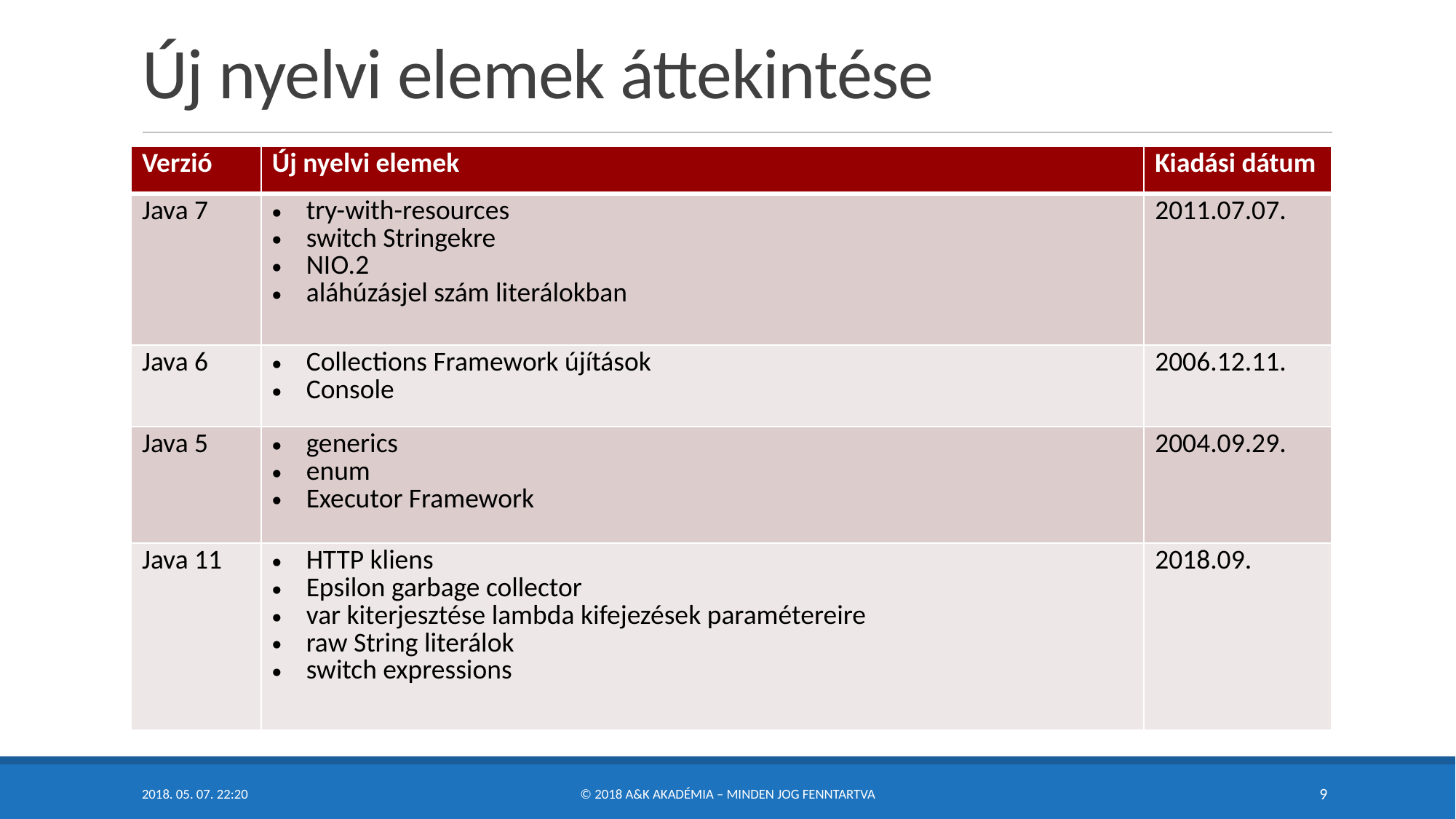

# Új nyelvi elemek áttekintése
| Verzió | Új nyelvi elemek | Kiadási dátum |
| --- | --- | --- |
| Java 7 | try-with-resources switch Stringekre NIO.2 aláhúzásjel szám literálokban | 2011.07.07. |
| Java 6 | Collections Framework újítások Console | 2006.12.11. |
| Java 5 | generics enum Executor Framework | 2004.09.29. |
| Java 11 | HTTP kliens Epsilon garbage collector var kiterjesztése lambda kifejezések paramétereire raw String literálok switch expressions | 2018.09. |
2018. 05. 07. 22:20
© 2018 A&K Akadémia – Minden Jog Fenntartva
9